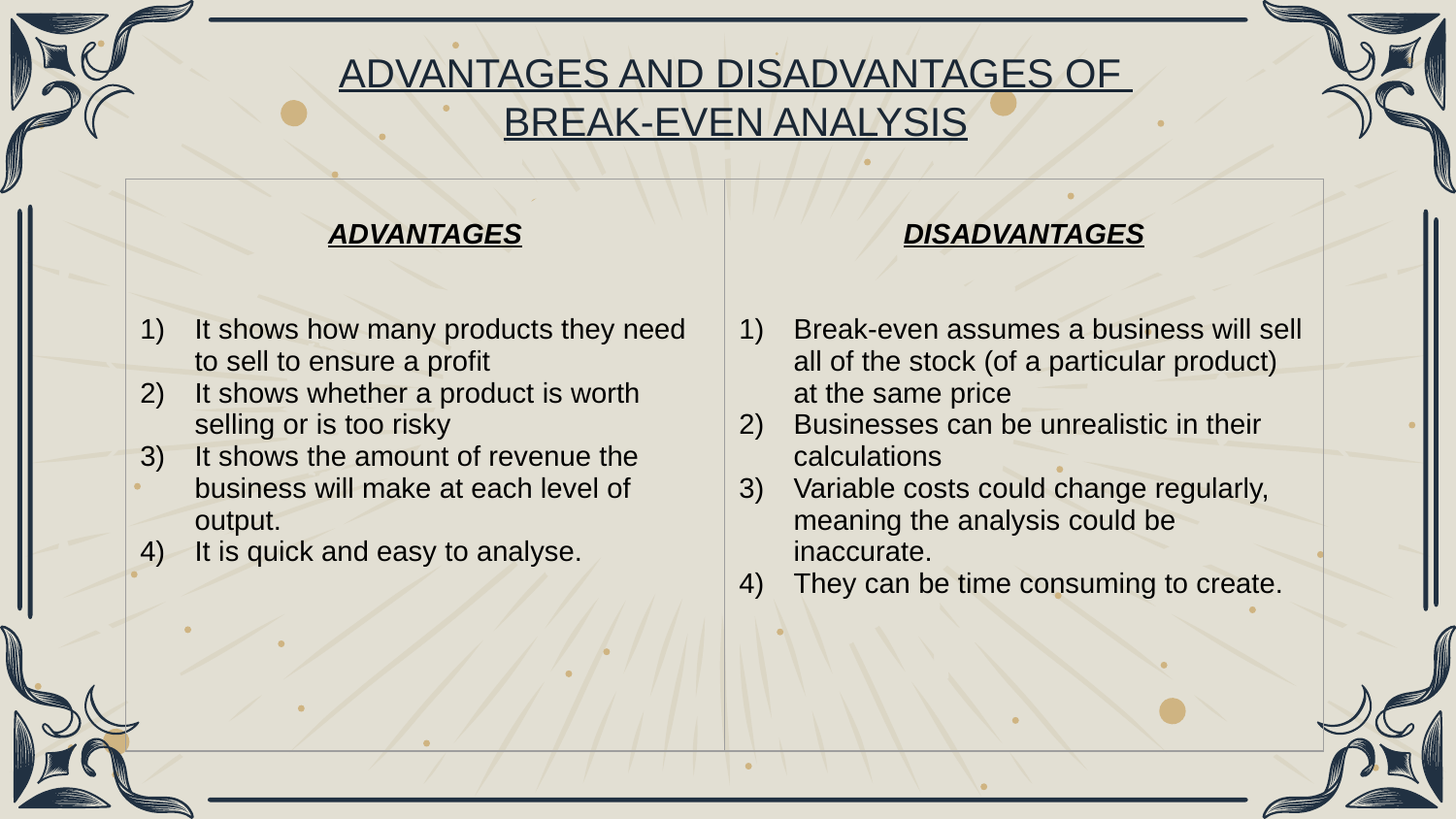

ADVANTAGES AND DISADVANTAGES OF
BREAK-EVEN ANALYSIS
| ADVANTAGES It shows how many products they need to sell to ensure a profit It shows whether a product is worth selling or is too risky It shows the amount of revenue the business will make at each level of output. It is quick and easy to analyse. | DISADVANTAGES Break-even assumes a business will sell all of the stock (of a particular product) at the same price Businesses can be unrealistic in their calculations Variable costs could change regularly, meaning the analysis could be inaccurate. They can be time consuming to create. |
| --- | --- |